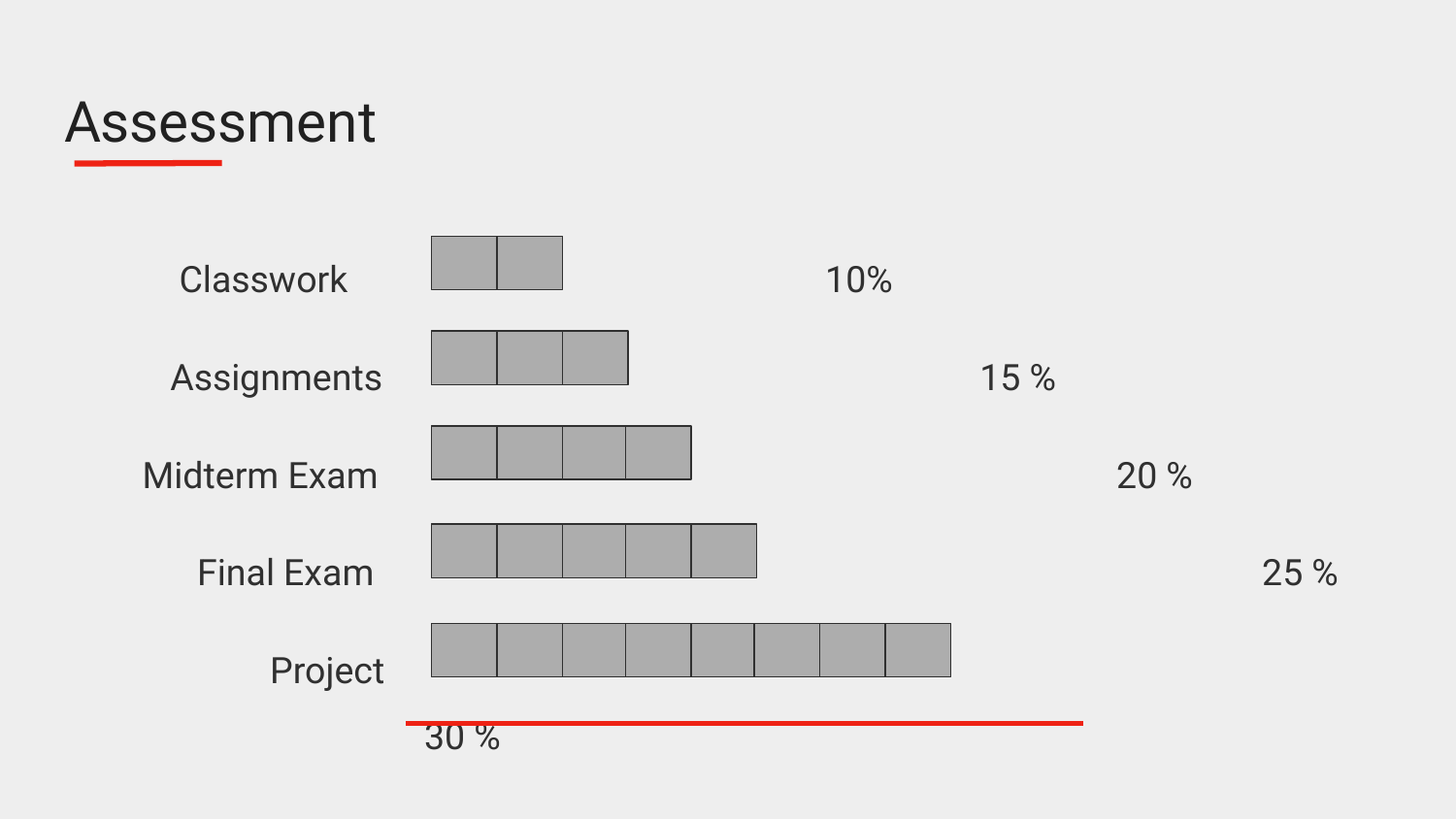

# Assessment
  Classwork				 10%
 Assignments 				  15 %
      Midterm Exam						 20 %
    Final Exam							 25 %
    Project								     30 %
										     100 %